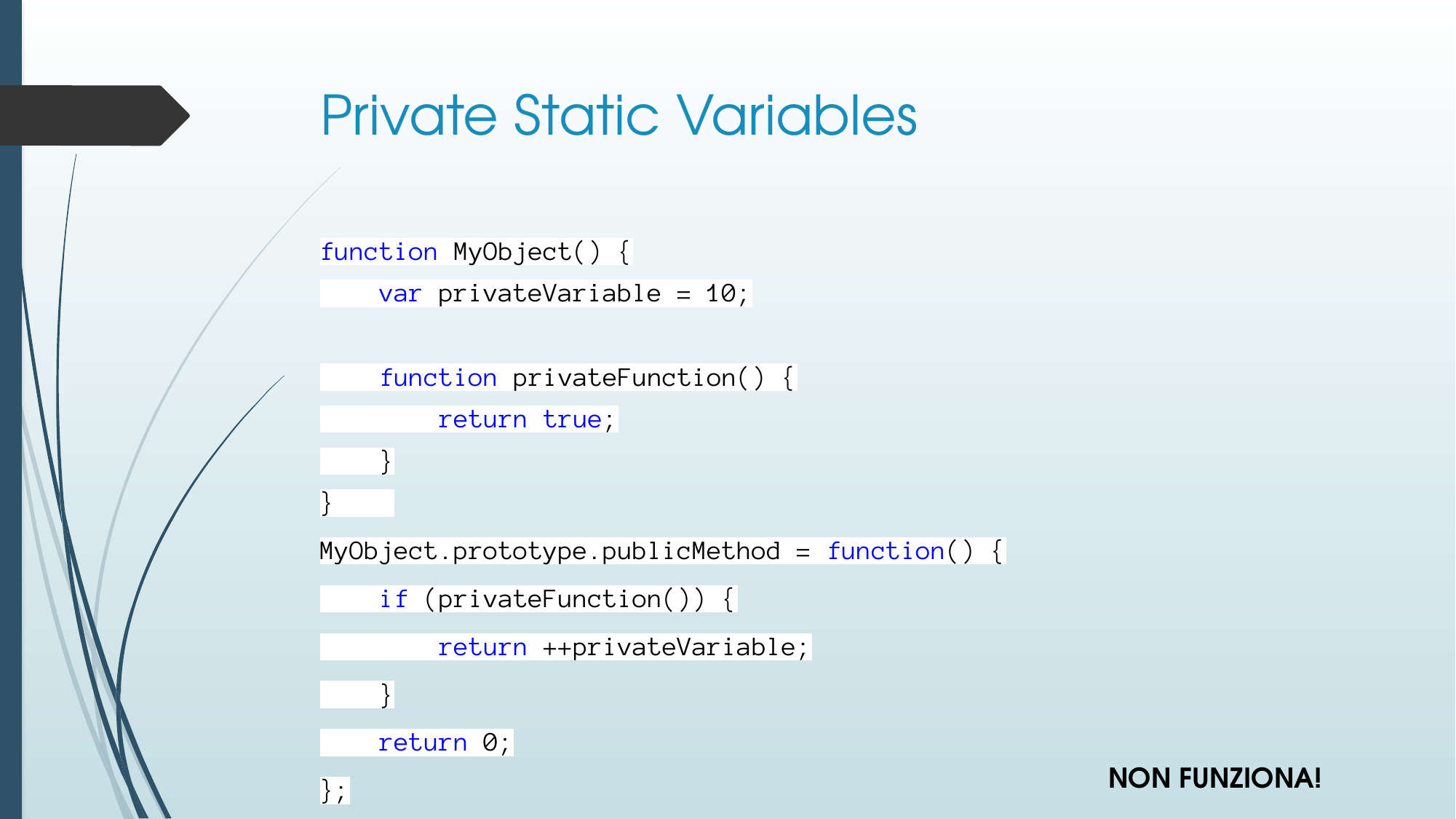

# Private Static Variables
function MyObject() {
    var privateVariable = 10;

    function privateFunction() {
        return true;
    }
}
MyObject.prototype.publicMethod = function() {
    if (privateFunction()) {
        return ++privateVariable;
    }
    return 0;
};

NON FUNZIONA!